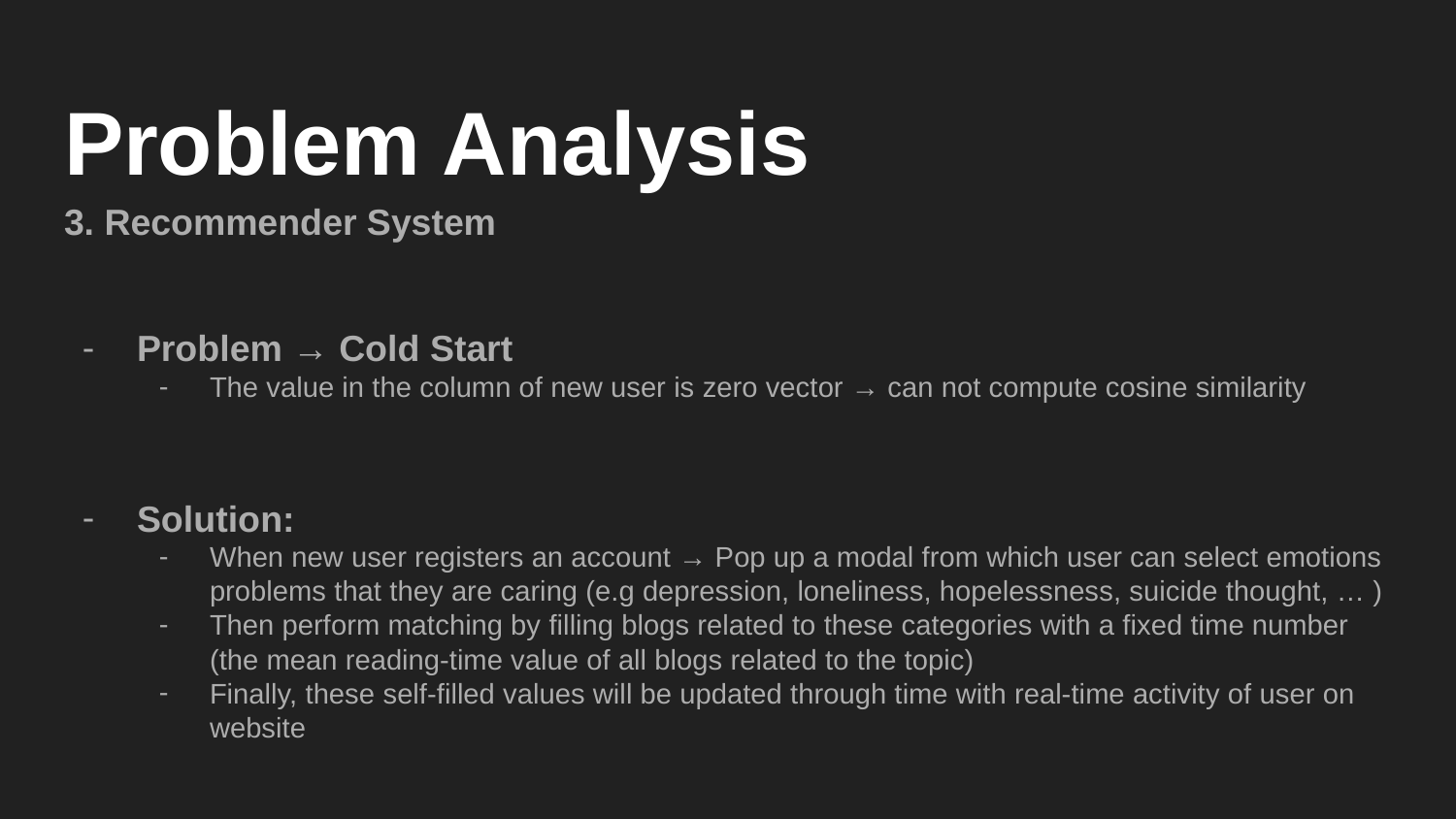

# Problem Analysis
3. Recommender System
Problem → Cold Start
The value in the column of new user is zero vector → can not compute cosine similarity

Solution:
When new user registers an account → Pop up a modal from which user can select emotions problems that they are caring (e.g depression, loneliness, hopelessness, suicide thought, … )
Then perform matching by filling blogs related to these categories with a fixed time number (the mean reading-time value of all blogs related to the topic)
Finally, these self-filled values will be updated through time with real-time activity of user on website